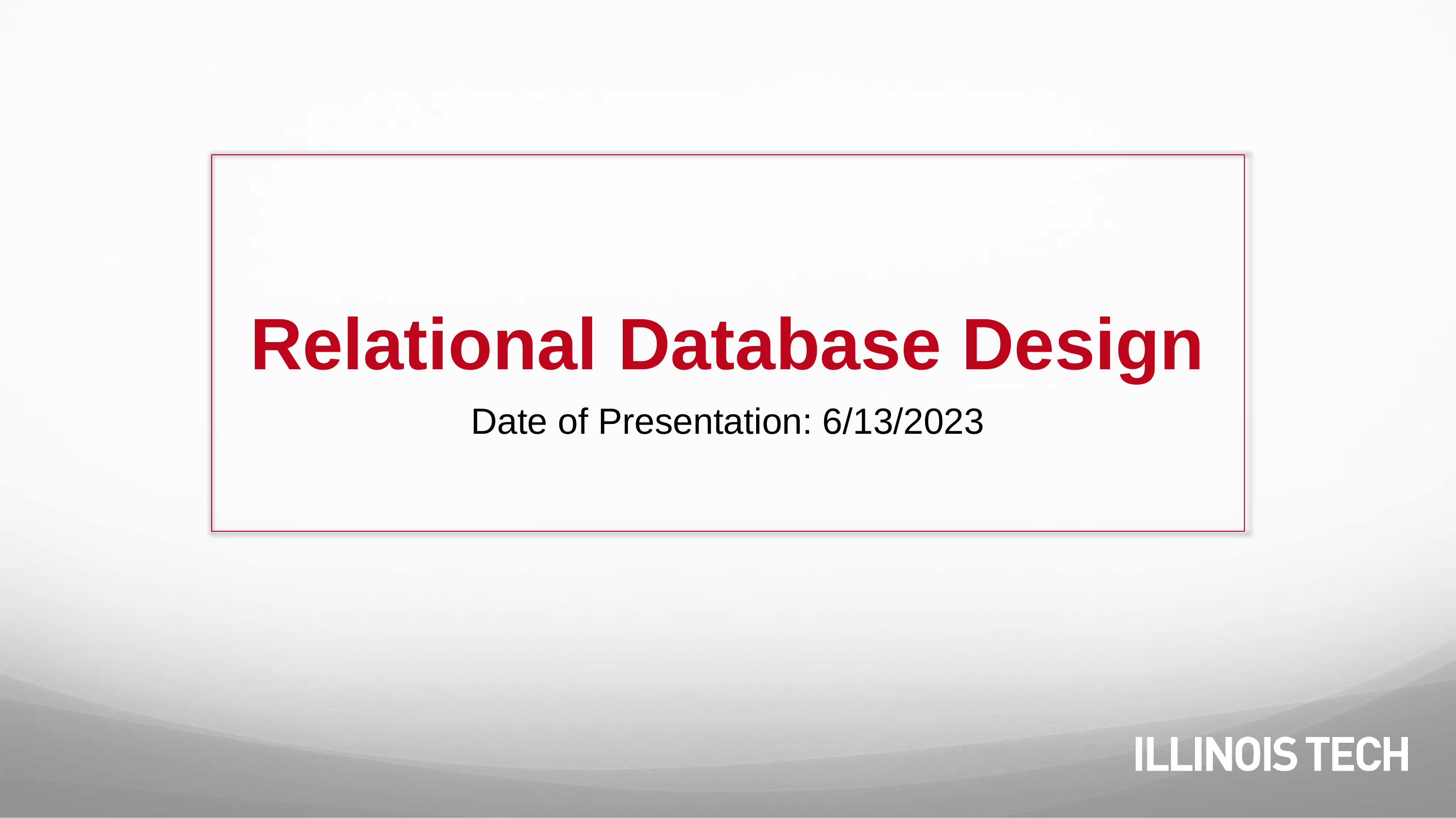

# Relational Database Design
Date of Presentation: 6/13/2023